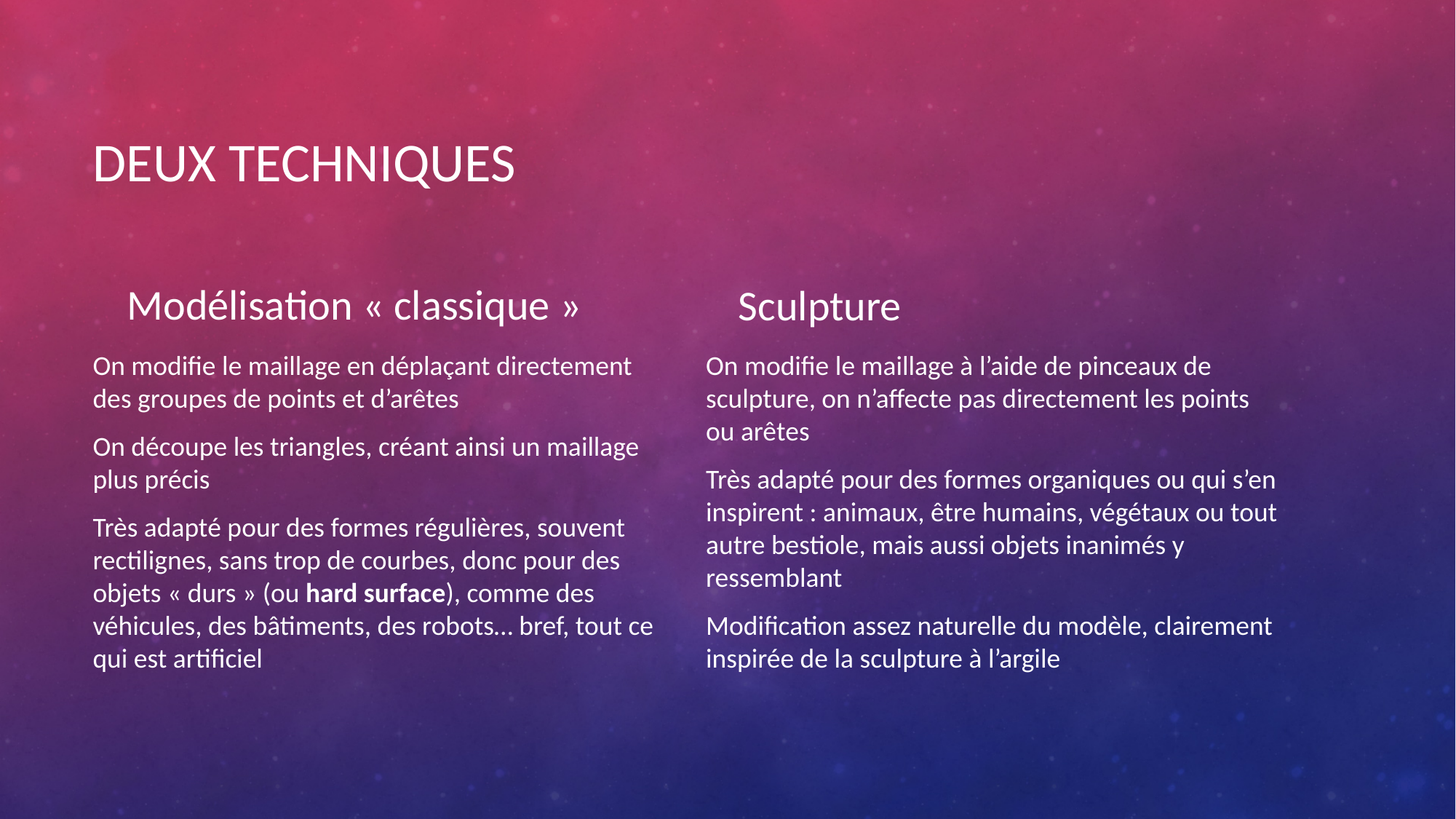

# Deux techniques
Modélisation « classique »
Sculpture
On modifie le maillage en déplaçant directement des groupes de points et d’arêtes
On découpe les triangles, créant ainsi un maillage plus précis
Très adapté pour des formes régulières, souvent rectilignes, sans trop de courbes, donc pour des objets « durs » (ou hard surface), comme des véhicules, des bâtiments, des robots… bref, tout ce qui est artificiel
On modifie le maillage à l’aide de pinceaux de sculpture, on n’affecte pas directement les points ou arêtes
Très adapté pour des formes organiques ou qui s’en inspirent : animaux, être humains, végétaux ou tout autre bestiole, mais aussi objets inanimés y ressemblant
Modification assez naturelle du modèle, clairement inspirée de la sculpture à l’argile